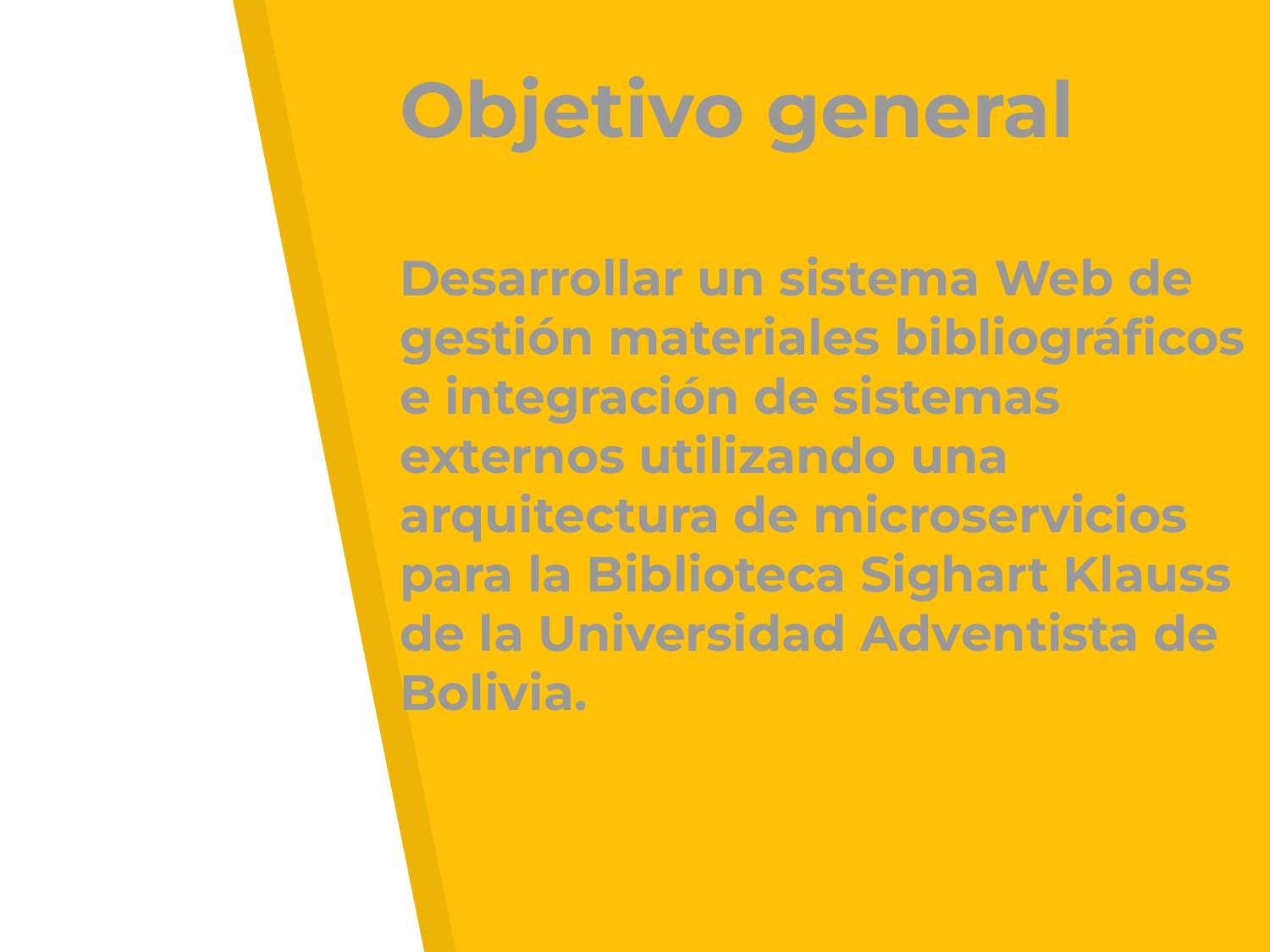

# Objetivo general Desarrollar un sistema Web de gestión materiales bibliográficos e integración de sistemas externos utilizando una arquitectura de microservicios para la Biblioteca Sighart Klauss de la Universidad Adventista de Bolivia.